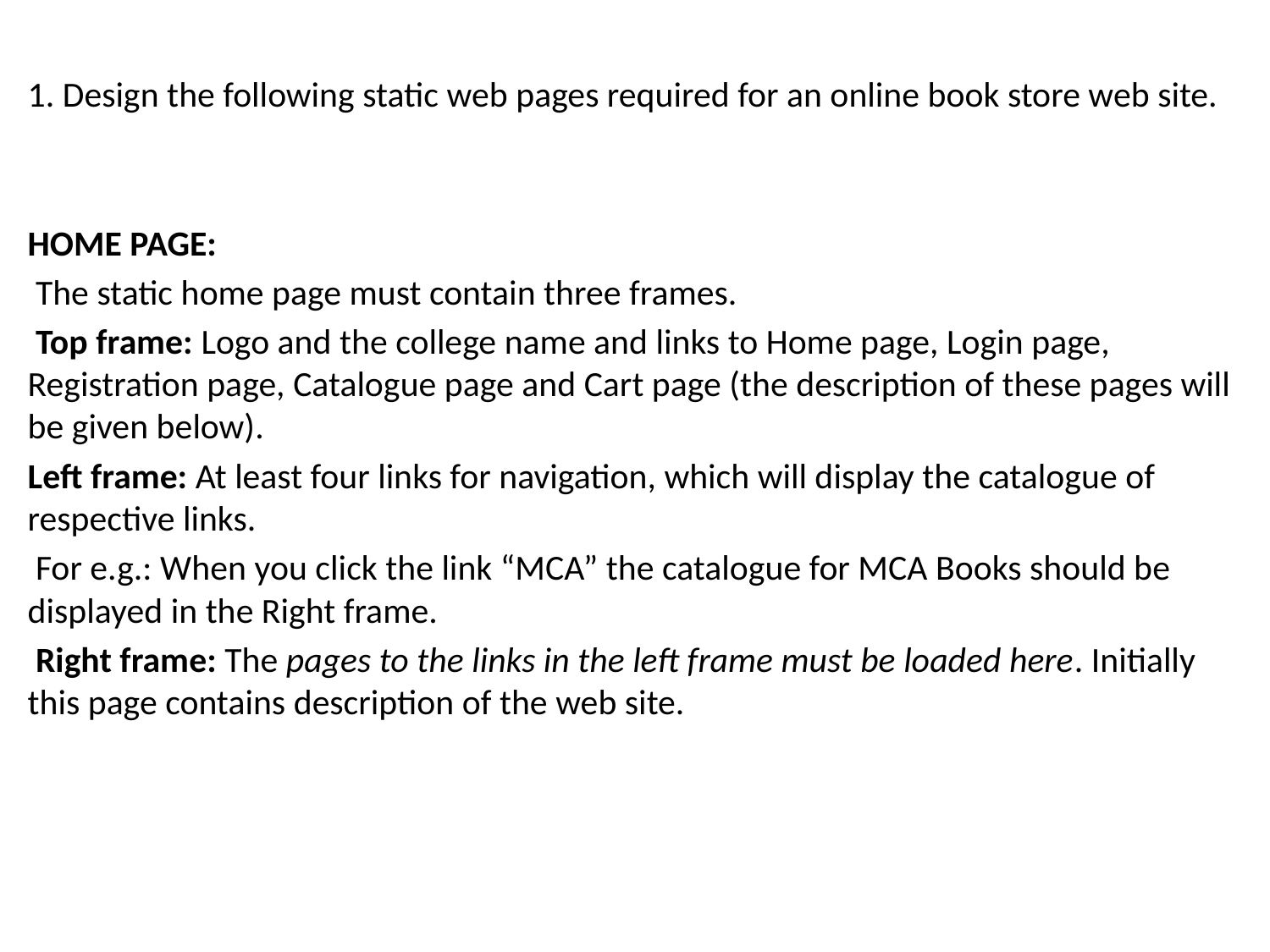

1. Design the following static web pages required for an online book store web site.

HOME PAGE:
 The static home page must contain three frames.
 Top frame: Logo and the college name and links to Home page, Login page, Registration page, Catalogue page and Cart page (the description of these pages will be given below).
Left frame: At least four links for navigation, which will display the catalogue of respective links.
 For e.g.: When you click the link “MCA” the catalogue for MCA Books should be displayed in the Right frame.
 Right frame: The pages to the links in the left frame must be loaded here. Initially this page contains description of the web site.